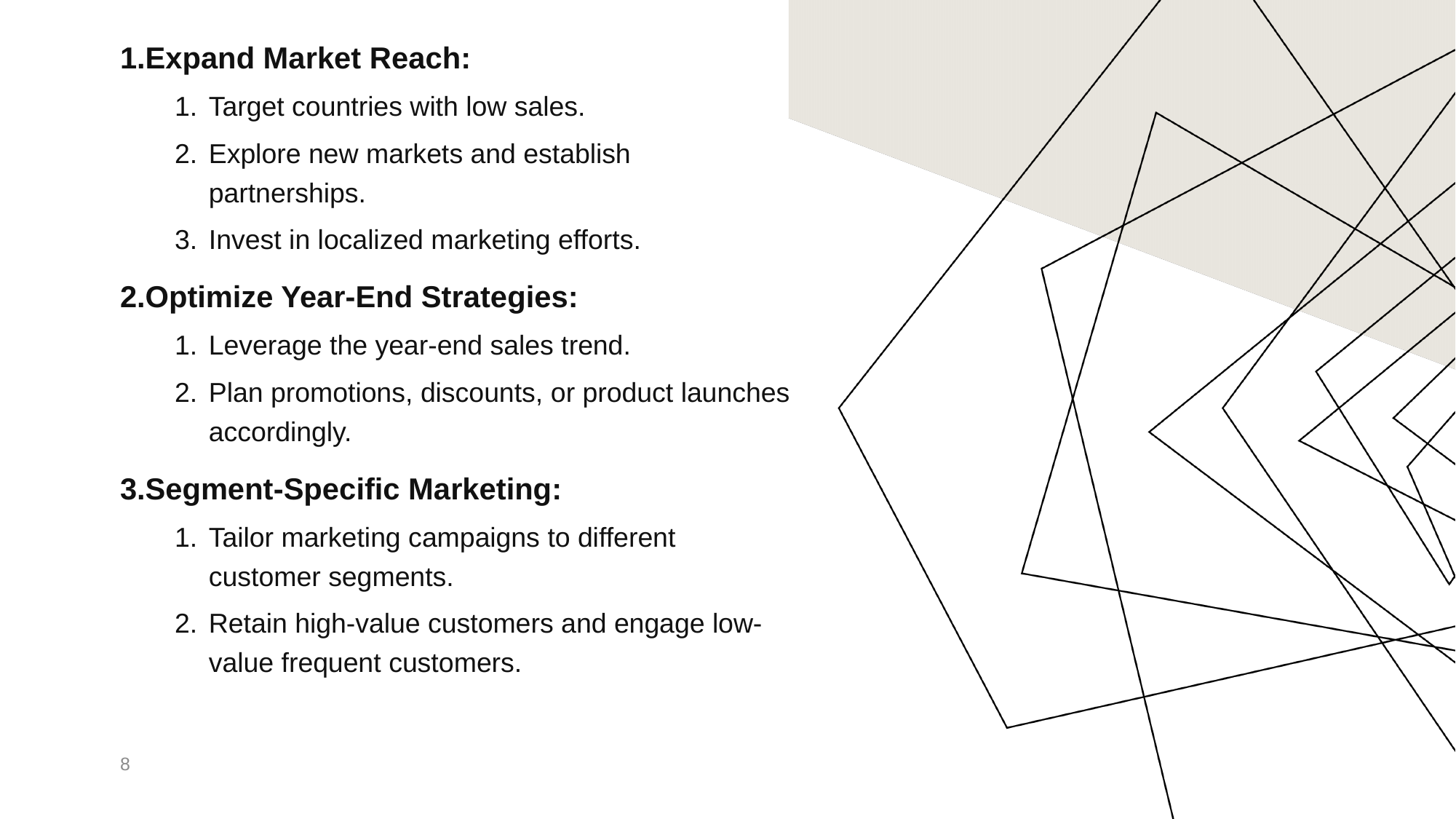

Expand Market Reach:
Target countries with low sales.
Explore new markets and establish partnerships.
Invest in localized marketing efforts.
Optimize Year-End Strategies:
Leverage the year-end sales trend.
Plan promotions, discounts, or product launches accordingly.
Segment-Specific Marketing:
Tailor marketing campaigns to different customer segments.
Retain high-value customers and engage low-value frequent customers.

8